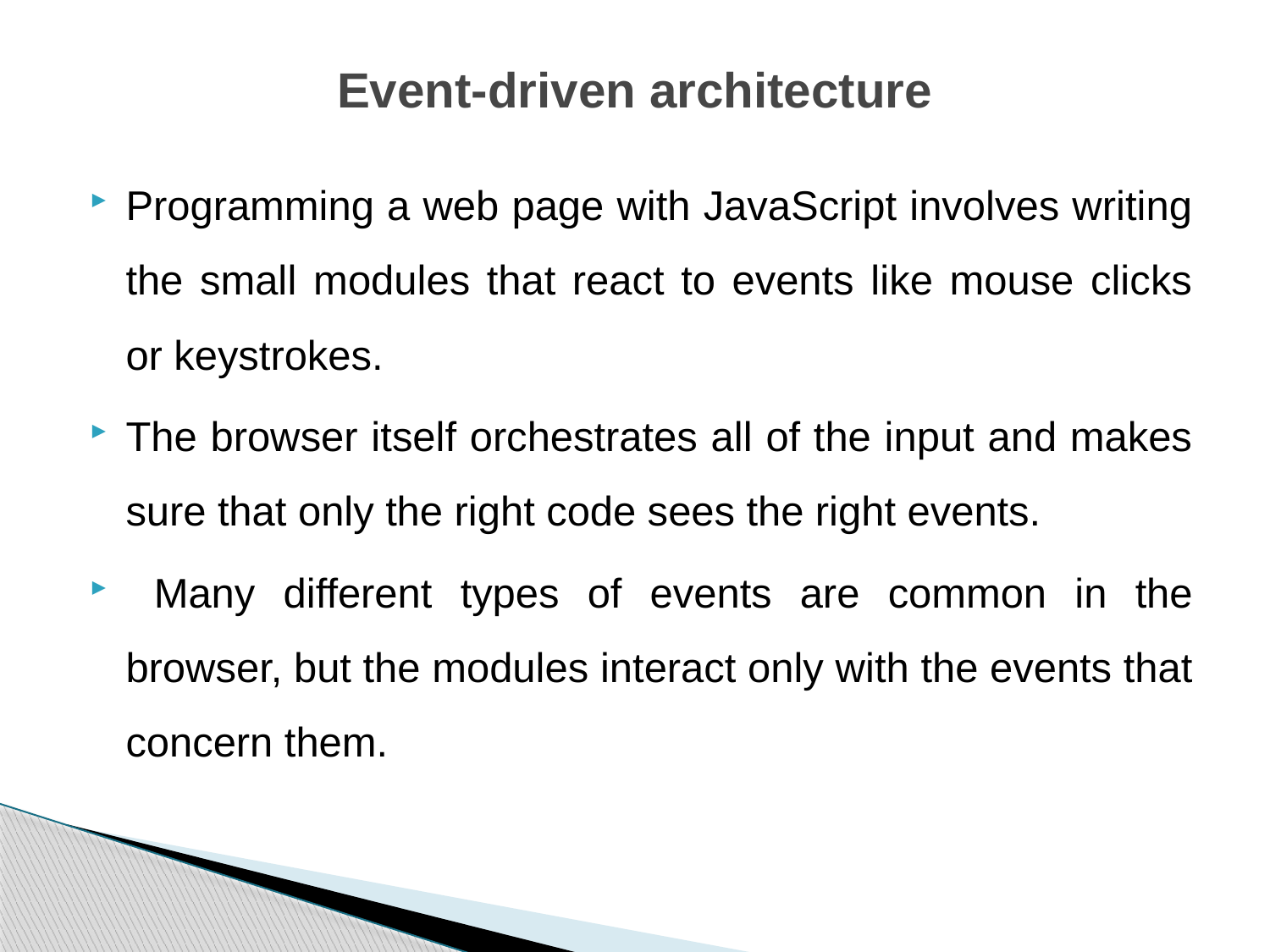

# Event-driven architecture
Programming a web page with JavaScript involves writing the small modules that react to events like mouse clicks or keystrokes.
The browser itself orchestrates all of the input and makes sure that only the right code sees the right events.
 Many different types of events are common in the browser, but the modules interact only with the events that concern them.